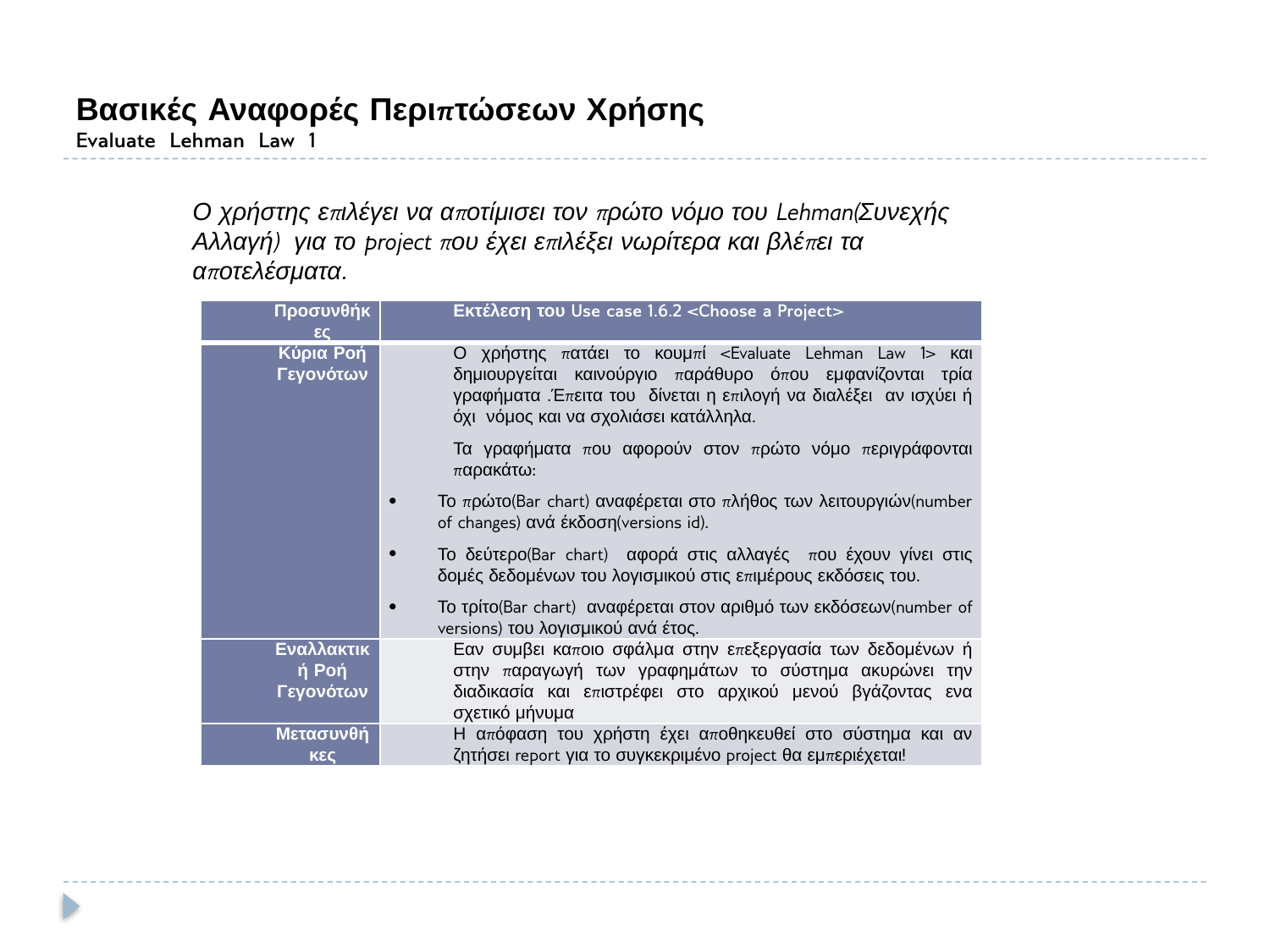

# Βασικές Αναφορές Περιπτώσεων Χρήσης Evaluate  Lehman  Law  1
Ο χρήστης επιλέγει να αποτίμισει τον πρώτο νόμο του Lehman(Συνεχής Αλλαγή)  για το project που έχει επιλέξει νωρίτερα και βλέπει τα αποτελέσματα.

| Προσυνθήκες | Εκτέλεση του Use case 1.6.2 <Choose a Project> |
| --- | --- |
| Κύρια Ροή Γεγονότων | Ο χρήστης πατάει το κουμπί <Evaluate Lehman Law 1> και δημιουργείται καινούργιο παράθυρο όπου εμφανίζονται τρία γραφήματα .Έπειτα του δίνεται η επιλογή να διαλέξει αν ισχύει ή όχι νόμος και να σχολιάσει κατάλληλα. Τα γραφήματα που αφορούν στον πρώτο νόμο περιγράφονται παρακάτω: Το πρώτο(Bar chart) αναφέρεται στο πλήθος των λειτουργιών(number of changes) ανά έκδοση(versions id). Το δεύτερο(Bar chart) αφορά στις αλλαγές που έχουν γίνει στις δομές δεδομένων του λογισμικού στις επιμέρους εκδόσεις του. Το τρίτο(Bar chart) αναφέρεται στον αριθμό των εκδόσεων(number of versions) του λογισμικού ανά έτος. |
| Εναλλακτική Ροή Γεγονότων | Εαν συμβει καποιο σφάλμα στην επεξεργασία των δεδομένων ή στην παραγωγή των γραφημάτων το σύστημα ακυρώνει την διαδικασία και επιστρέφει στο αρχικού μενού βγάζοντας ενα σχετικό μήνυμα |
| Μετασυνθήκες | Η απόφαση του χρήστη έχει αποθηκευθεί στο σύστημα και αν ζητήσει report για το συγκεκριμένο project θα εμπεριέχεται! |